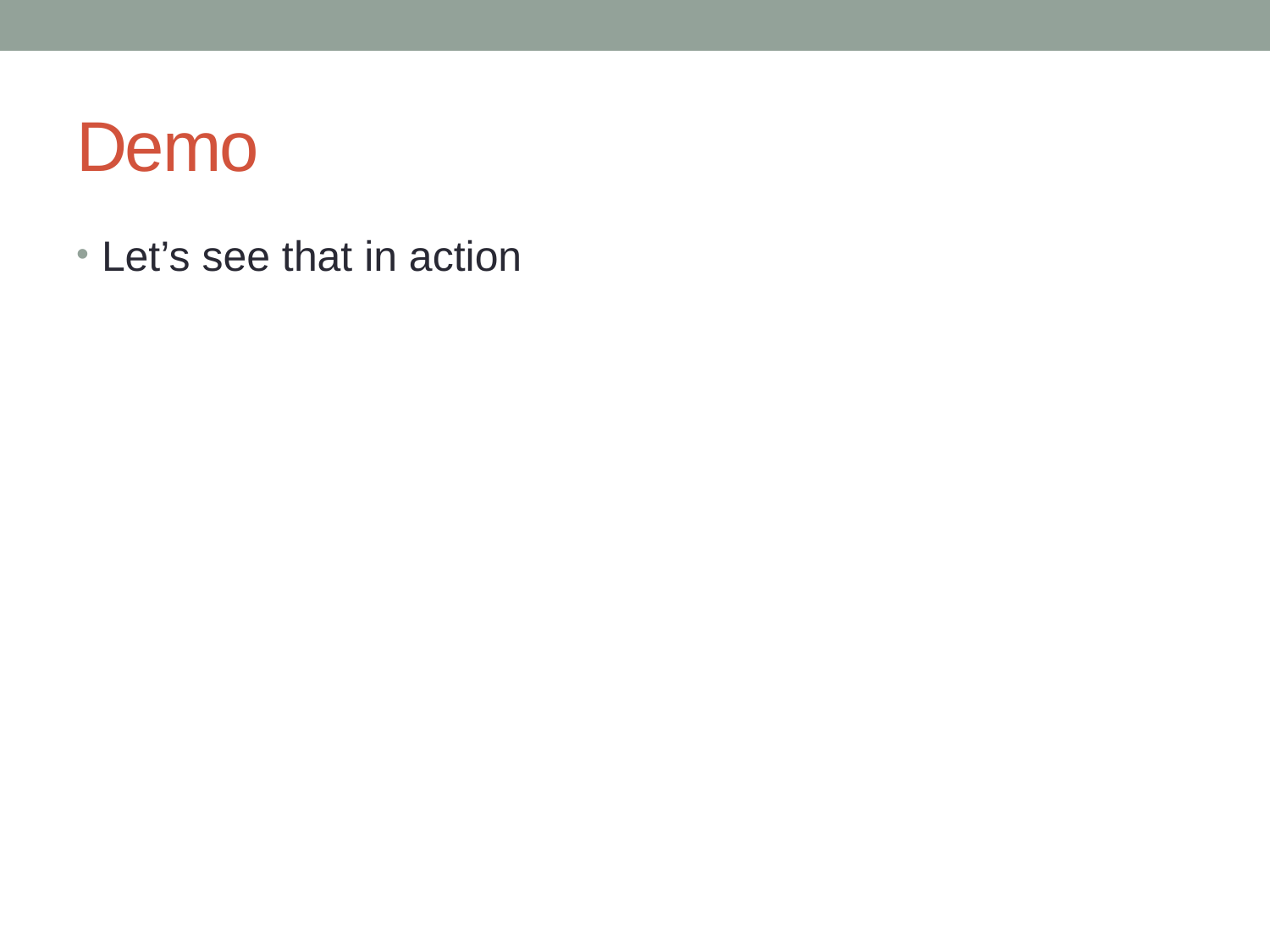

# Demo
Let’s see that in action